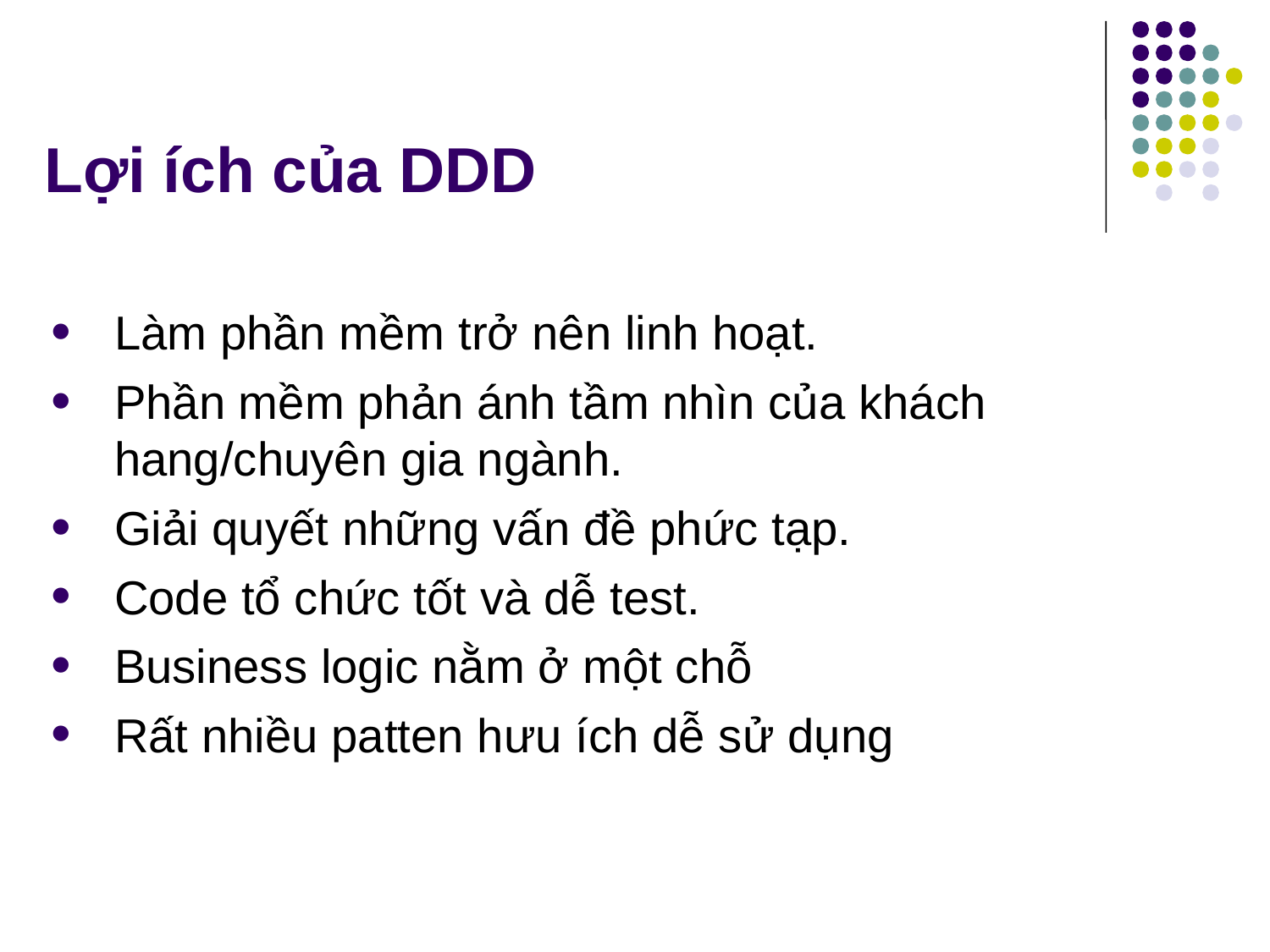

# Lợi ích của DDD
Làm phần mềm trở nên linh hoạt.
Phần mềm phản ánh tầm nhìn của khách hang/chuyên gia ngành.
Giải quyết những vấn đề phức tạp.
Code tổ chức tốt và dễ test.
Business logic nằm ở một chỗ
Rất nhiều patten hưu ích dễ sử dụng